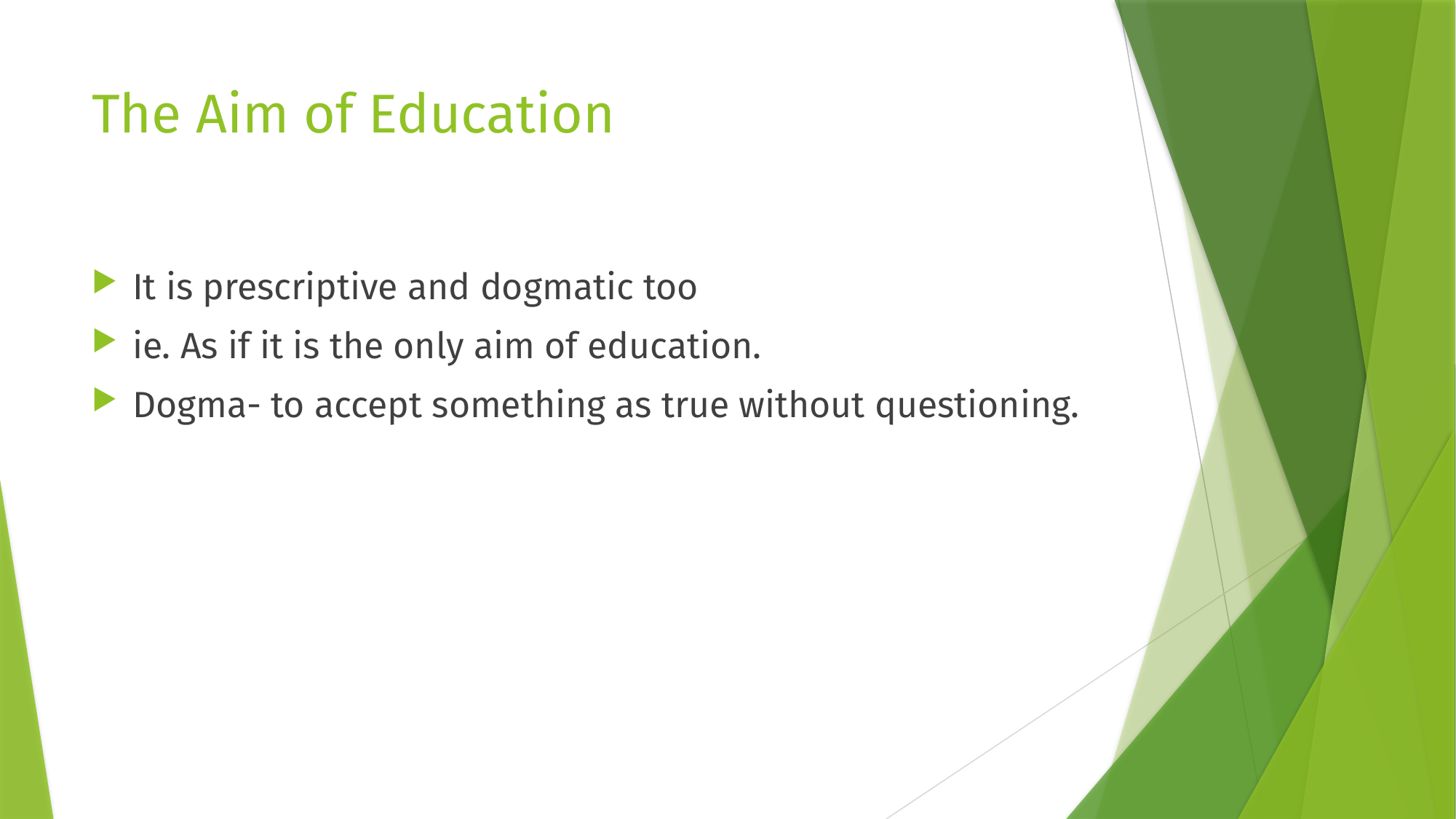

# The Aim of Education
It is prescriptive and dogmatic too
ie. As if it is the only aim of education.
Dogma- to accept something as true without questioning.